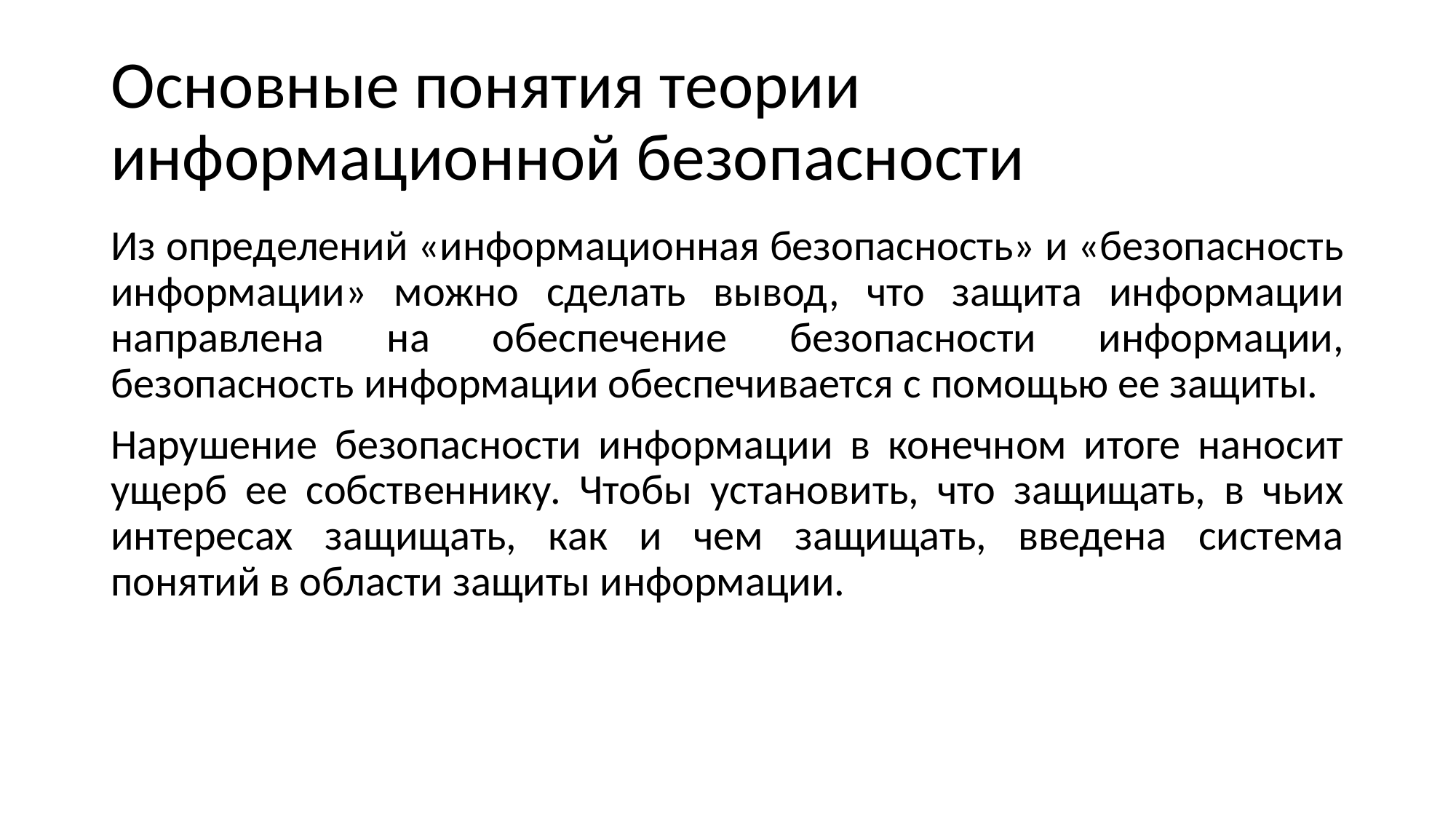

# Основные понятия теории информационной безопасности
Из определений «информационная безопасность» и «безопасность информации» можно сделать вывод, что защита информации направлена на обеспечение безопасности информации, безопасность информации обеспечивается с помощью ее защиты.
Нарушение безопасности информации в конечном итоге наносит ущерб ее собственнику. Чтобы установить, что защищать, в чьих интересах защищать, как и чем защищать, введена система понятий в области защиты информации.